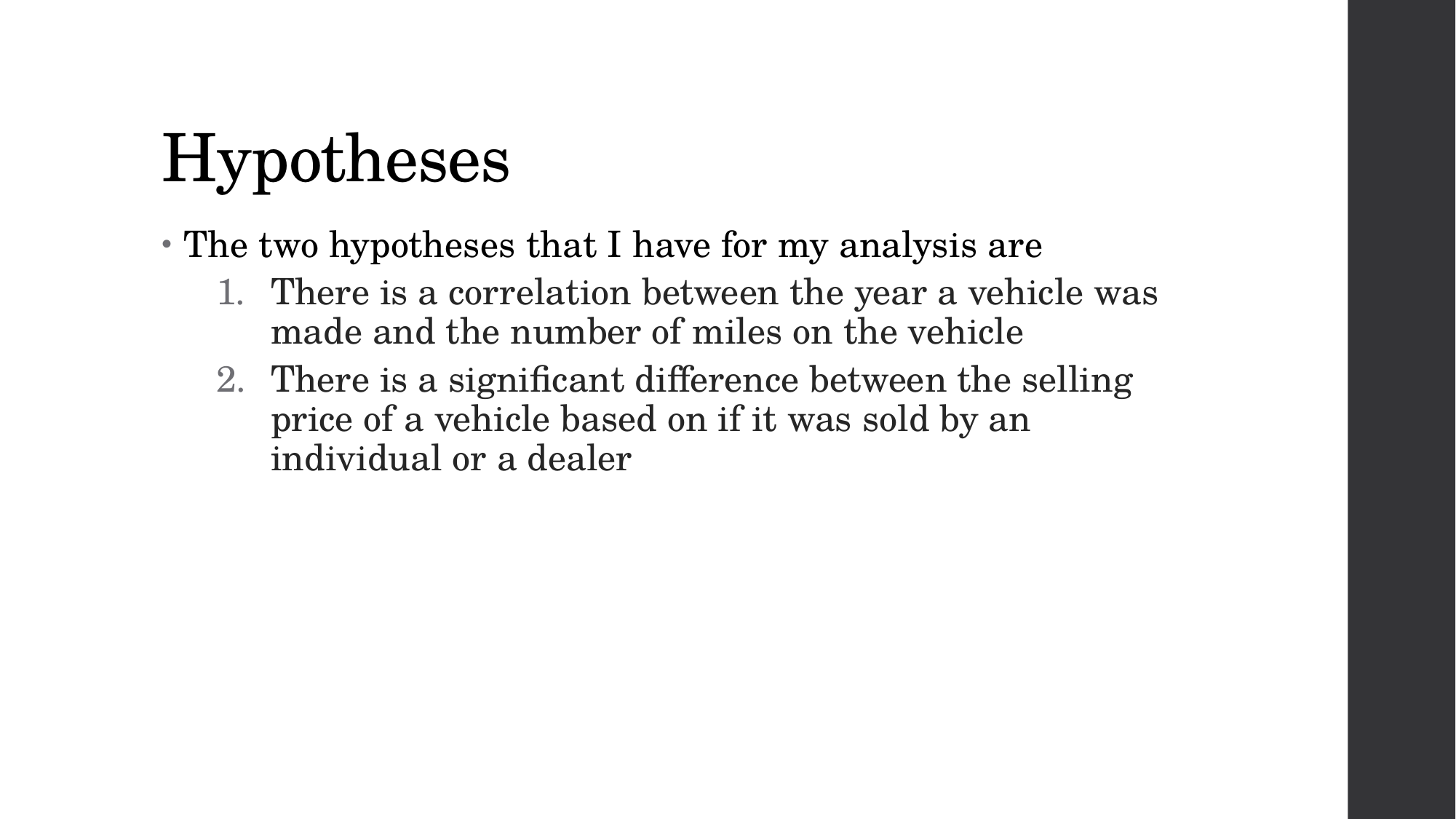

# Hypotheses
The two hypotheses that I have for my analysis are
There is a correlation between the year a vehicle was made and the number of miles on the vehicle
There is a significant difference between the selling price of a vehicle based on if it was sold by an individual or a dealer